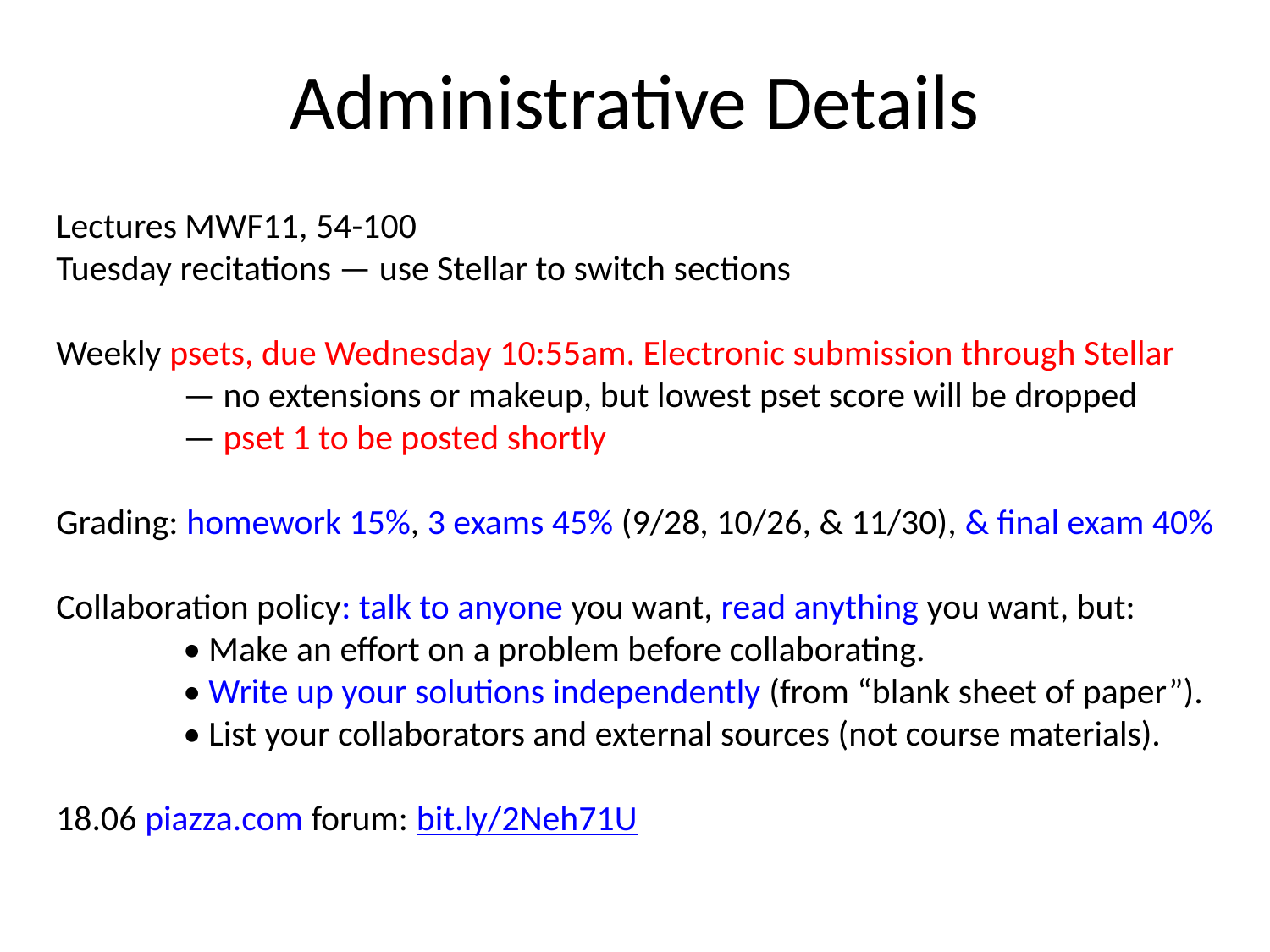

# Administrative Details
Lectures MWF11, 54-100
Tuesday recitations — use Stellar to switch sections

Weekly psets, due Wednesday 10:55am. Electronic submission through Stellar
	— no extensions or makeup, but lowest pset score will be dropped
	— pset 1 to be posted shortly

Grading: homework 15%, 3 exams 45% (9/28, 10/26, & 11/30), & final exam 40%

Collaboration policy: talk to anyone you want, read anything you want, but:
	• Make an effort on a problem before collaborating.
	• Write up your solutions independently (from “blank sheet of paper”).
	• List your collaborators and external sources (not course materials).

18.06 piazza.com forum: bit.ly/2Neh71U